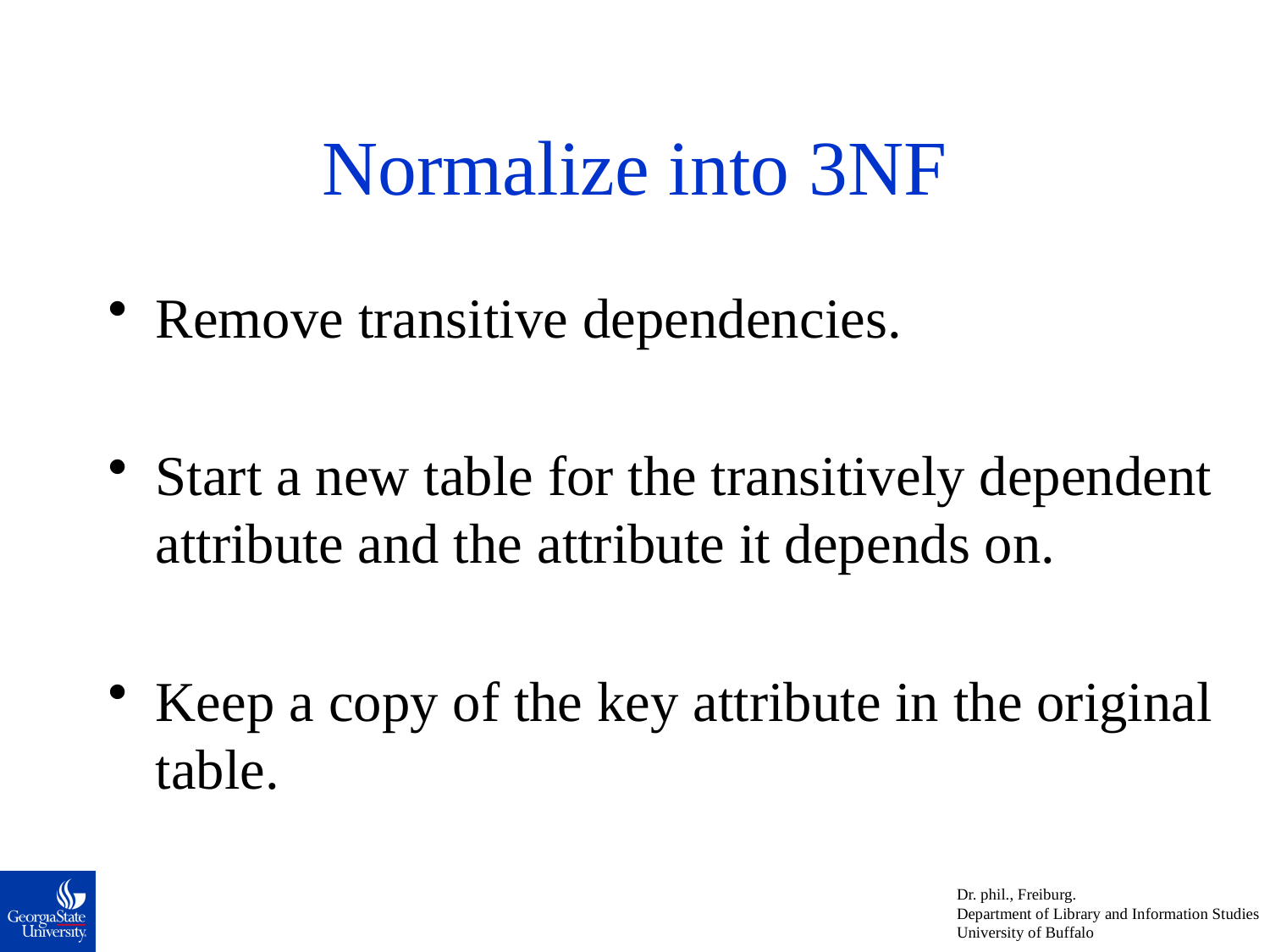

# Normalize into 3NF
Remove transitive dependencies.

Start a new table for the transitively dependent attribute and the attribute it depends on.

Keep a copy of the key attribute in the original table.